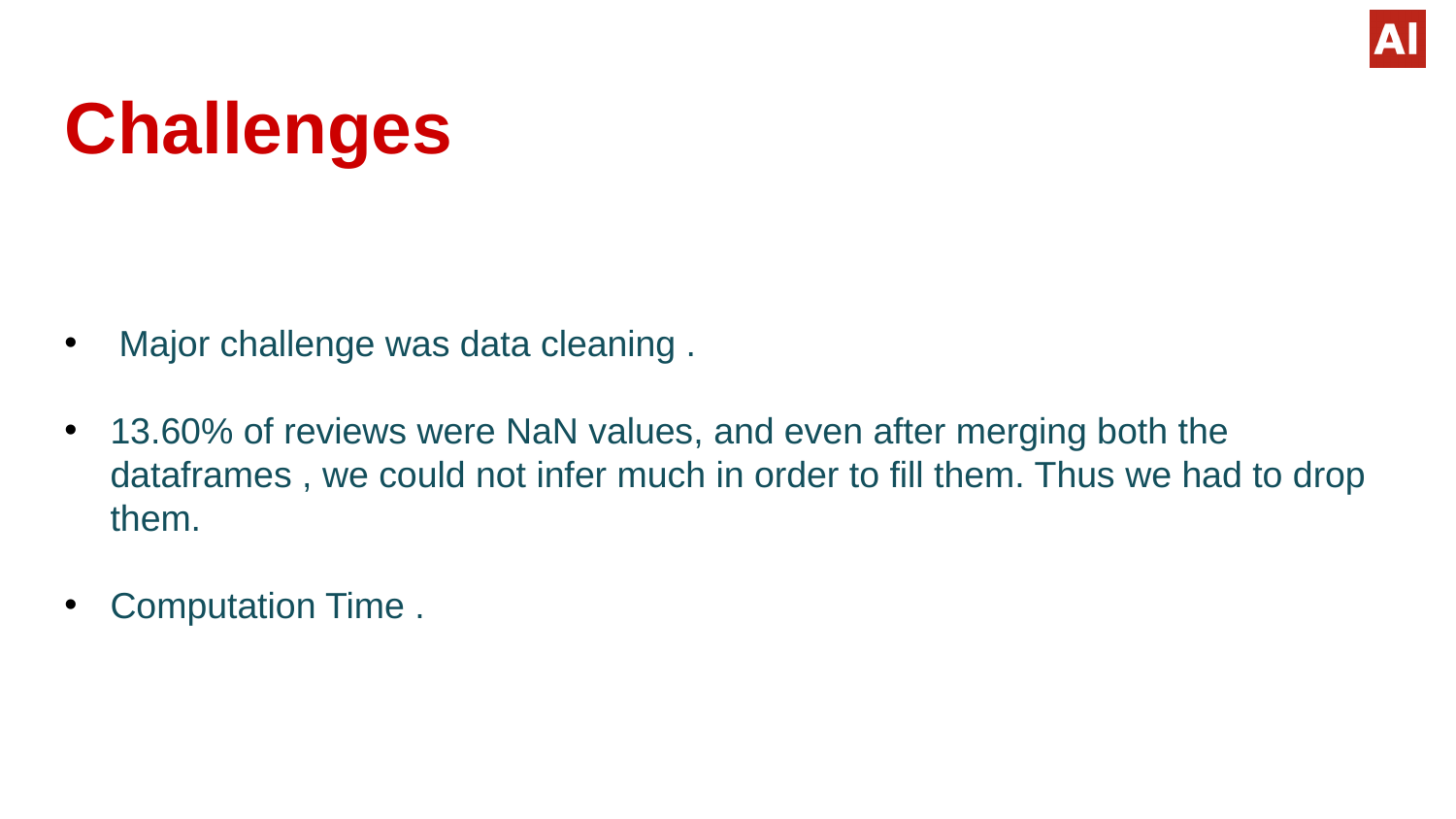

# Challenges
 Major challenge was data cleaning .

13.60% of reviews were NaN values, and even after merging both the dataframes , we could not infer much in order to fill them. Thus we had to drop them.

Computation Time .